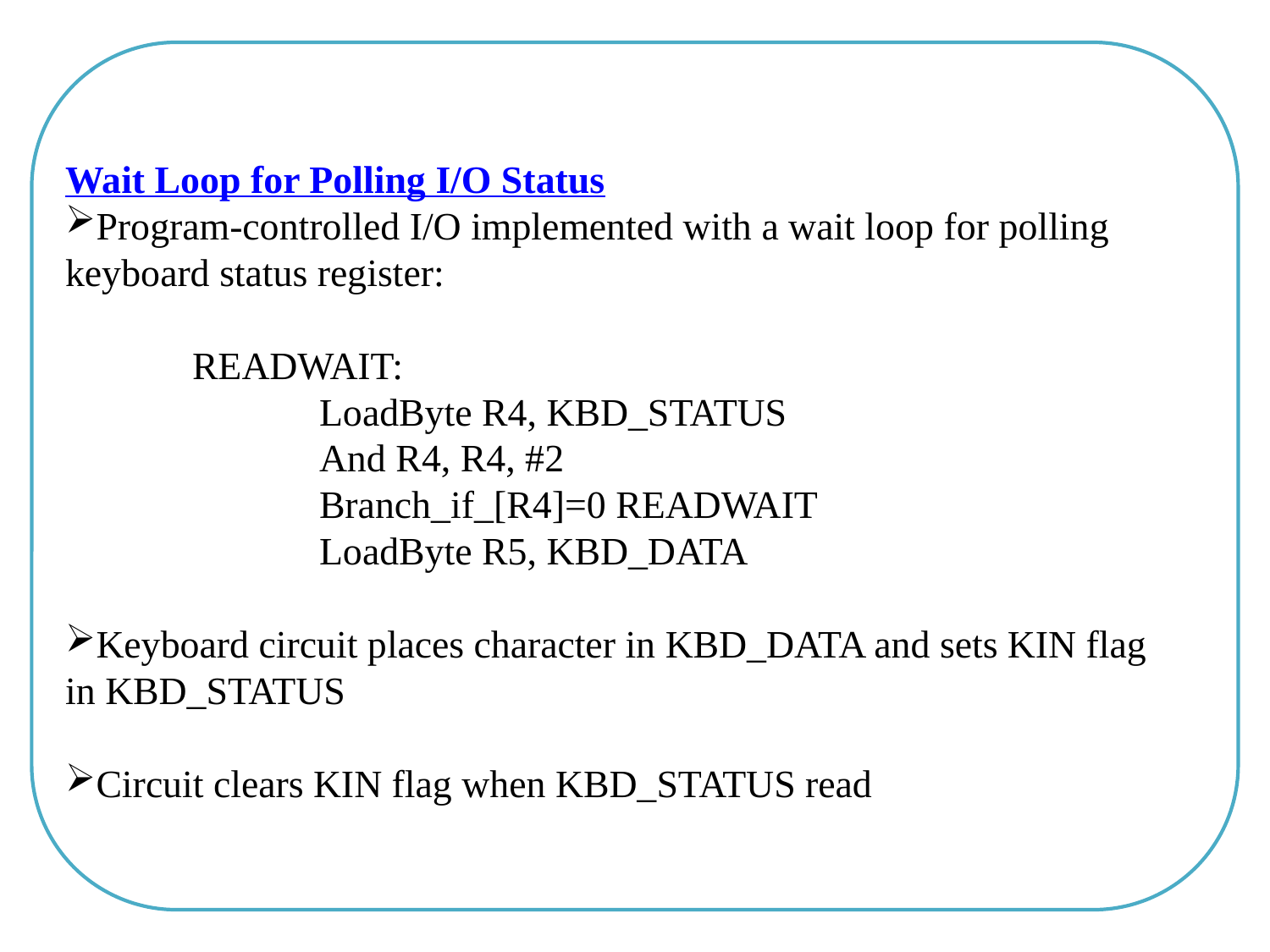

Wait Loop for Polling I/O Status
Program-controlled I/O implemented with a wait loop for polling keyboard status register:

READWAIT:
	LoadByte R4, KBD_STATUS
	And R4, R4, #2
	Branch_if_[R4]=0 READWAIT
	LoadByte R5, KBD_DATA

Keyboard circuit places character in KBD_DATA and sets KIN flag in KBD_STATUS

Circuit clears KIN flag when KBD_STATUS read